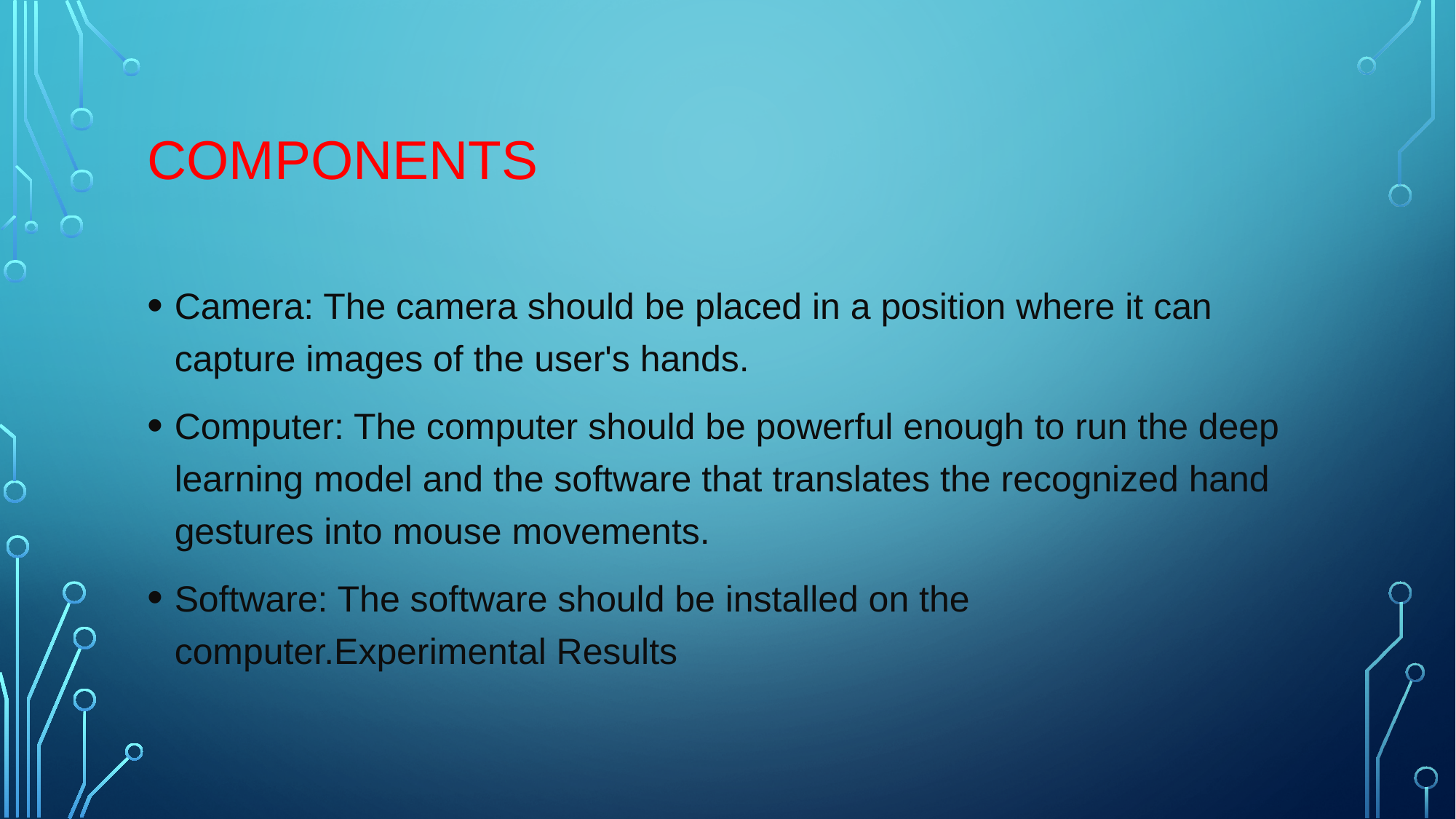

# components
Camera: The camera should be placed in a position where it can capture images of the user's hands.
Computer: The computer should be powerful enough to run the deep learning model and the software that translates the recognized hand gestures into mouse movements.
Software: The software should be installed on the computer.Experimental Results